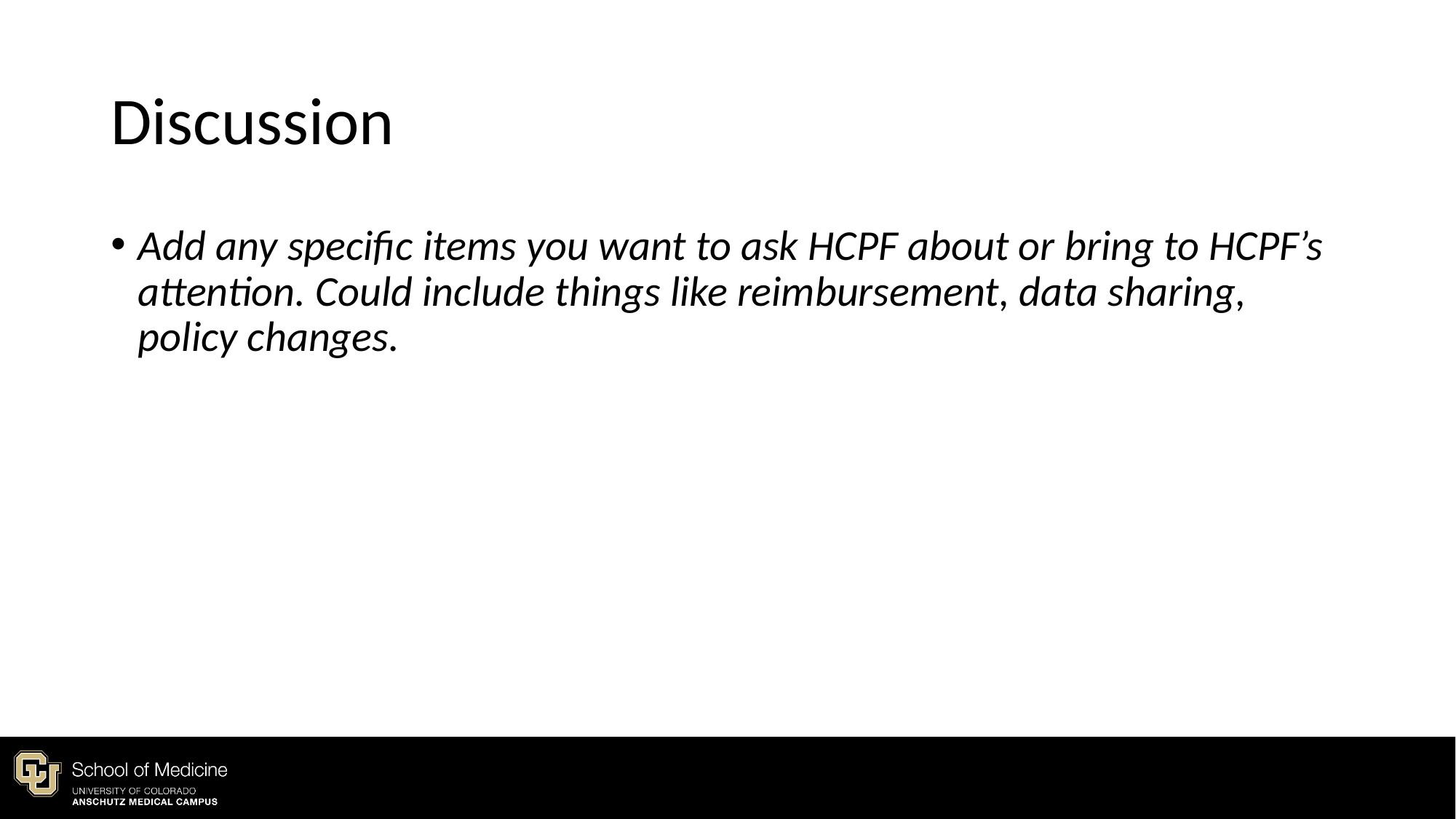

# Discussion
Add any specific items you want to ask HCPF about or bring to HCPF’s attention. Could include things like reimbursement, data sharing, policy changes.